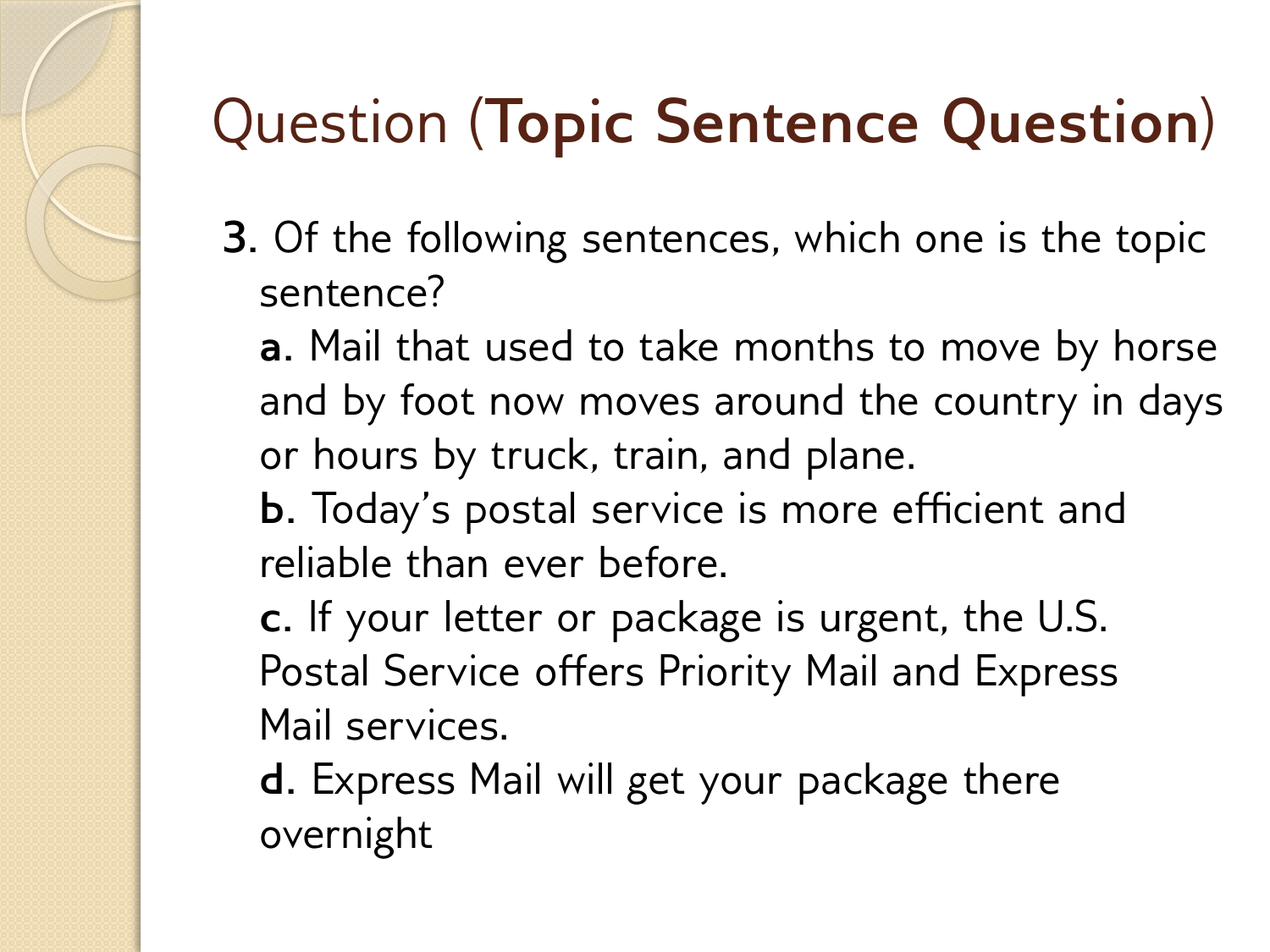

# Question (Topic Sentence Question)
3. Of the following sentences, which one is the topic sentence?
a. Mail that used to take months to move by horse and by foot now moves around the country in days or hours by truck, train, and plane.
b. Today’s postal service is more efficient and reliable than ever before.
c. If your letter or package is urgent, the U.S. Postal Service offers Priority Mail and Express
Mail services.
d. Express Mail will get your package there overnight